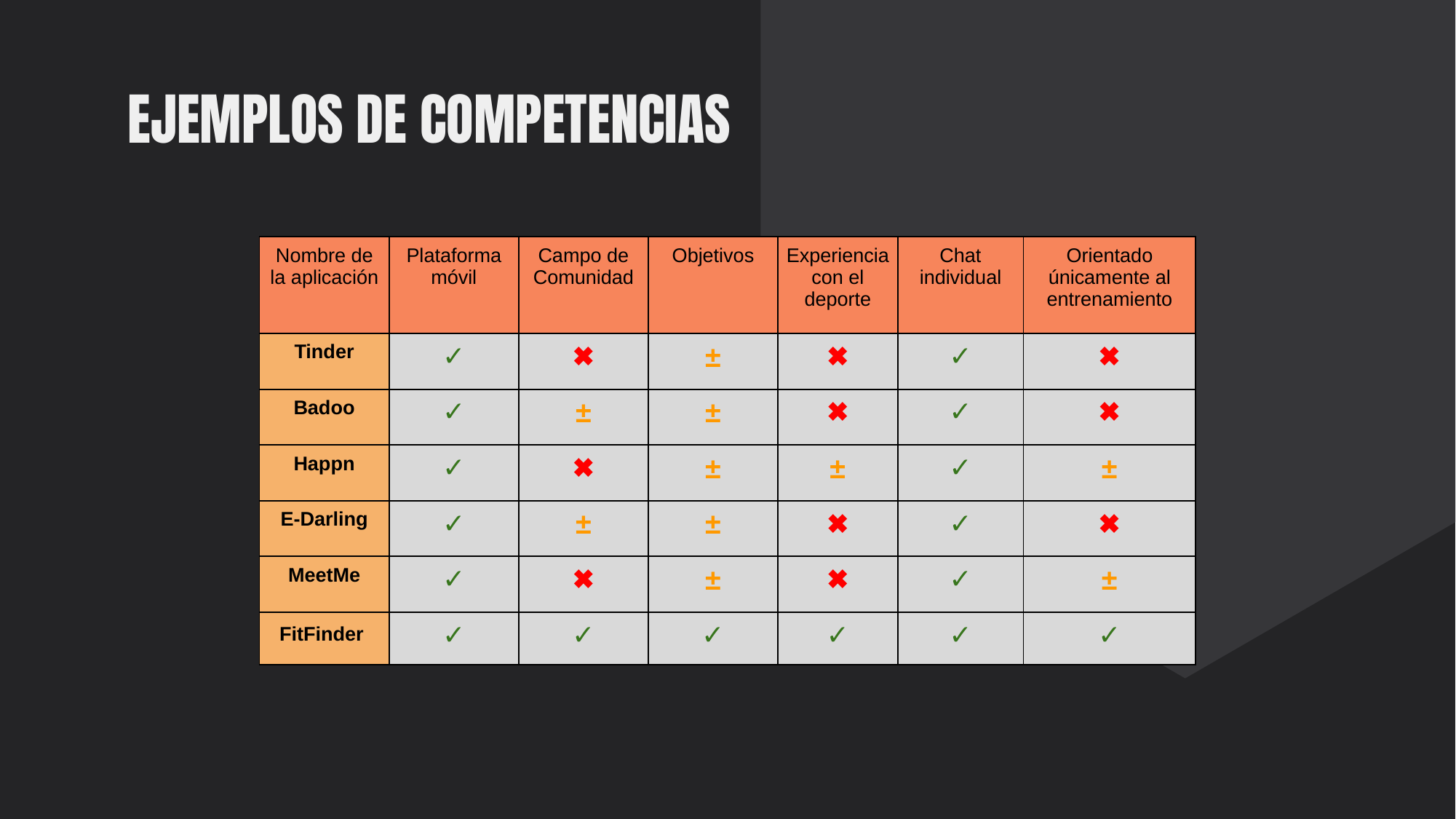

# EJEMPLOS DE COMPETENCIAS
| Nombre de la aplicación | Plataforma móvil | Campo de Comunidad | Objetivos | Experiencia con el deporte | Chat individual | Orientado únicamente al entrenamiento |
| --- | --- | --- | --- | --- | --- | --- |
| Tinder | ✓ | ✖ | ± | ✖ | ✓ | ✖ |
| Badoo | ✓ | ± | ± | ✖ | ✓ | ✖ |
| Happn | ✓ | ✖ | ± | ± | ✓ | ± |
| E-Darling | ✓ | ± | ± | ✖ | ✓ | ✖ |
| MeetMe | ✓ | ✖ | ± | ✖ | ✓ | ± |
| FitFinder | ✓ | ✓ | ✓ | ✓ | ✓ | ✓ |